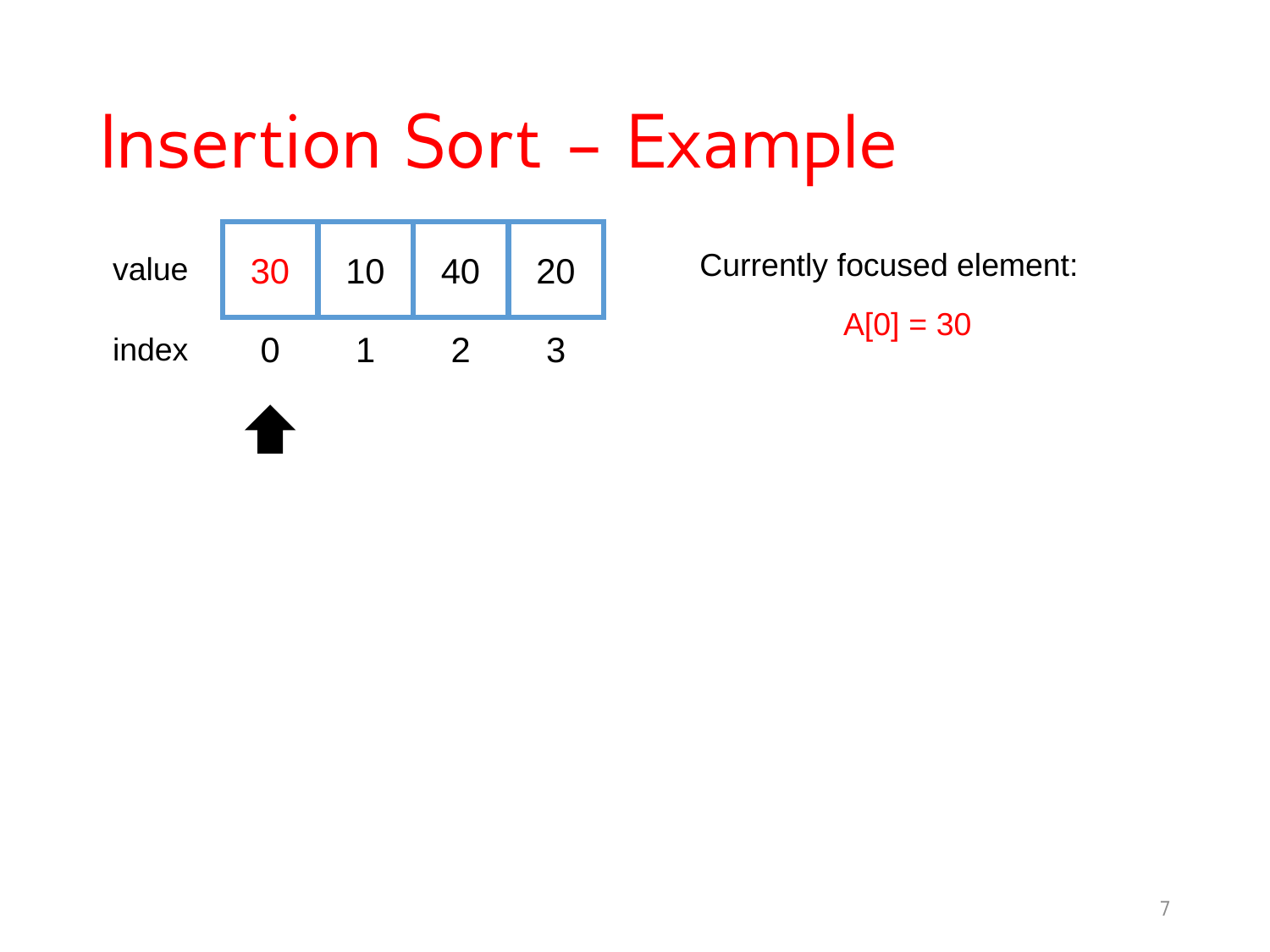

# Insertion Sort – Example
30
10
40
20
Currently focused element:
value
A[0] = 30
index
0
1
2
3

7